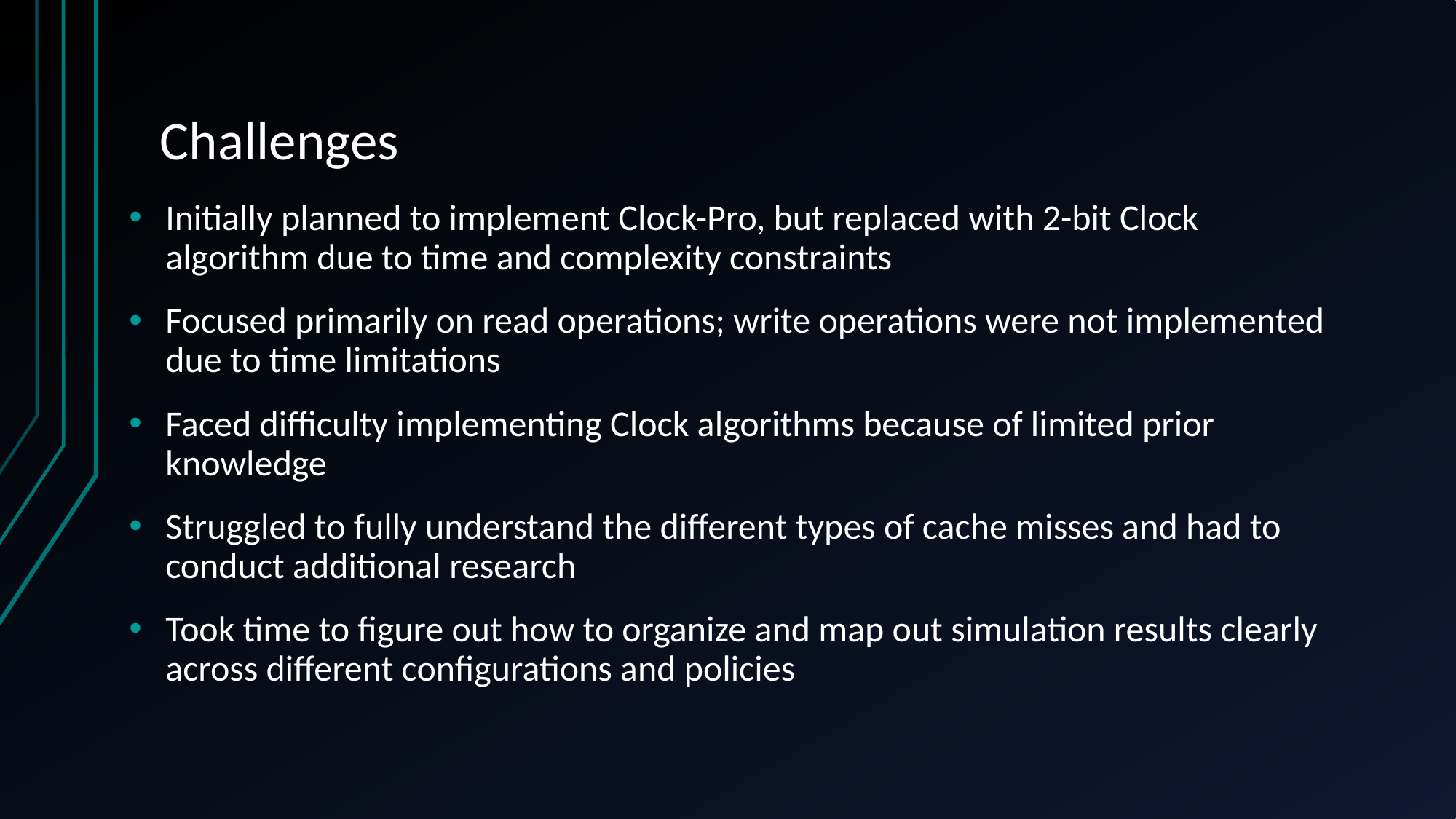

# Challenges
Initially planned to implement Clock-Pro, but replaced with 2-bit Clock algorithm due to time and complexity constraints
Focused primarily on read operations; write operations were not implemented due to time limitations
Faced difficulty implementing Clock algorithms because of limited prior knowledge
Struggled to fully understand the different types of cache misses and had to conduct additional research
Took time to figure out how to organize and map out simulation results clearly across different configurations and policies